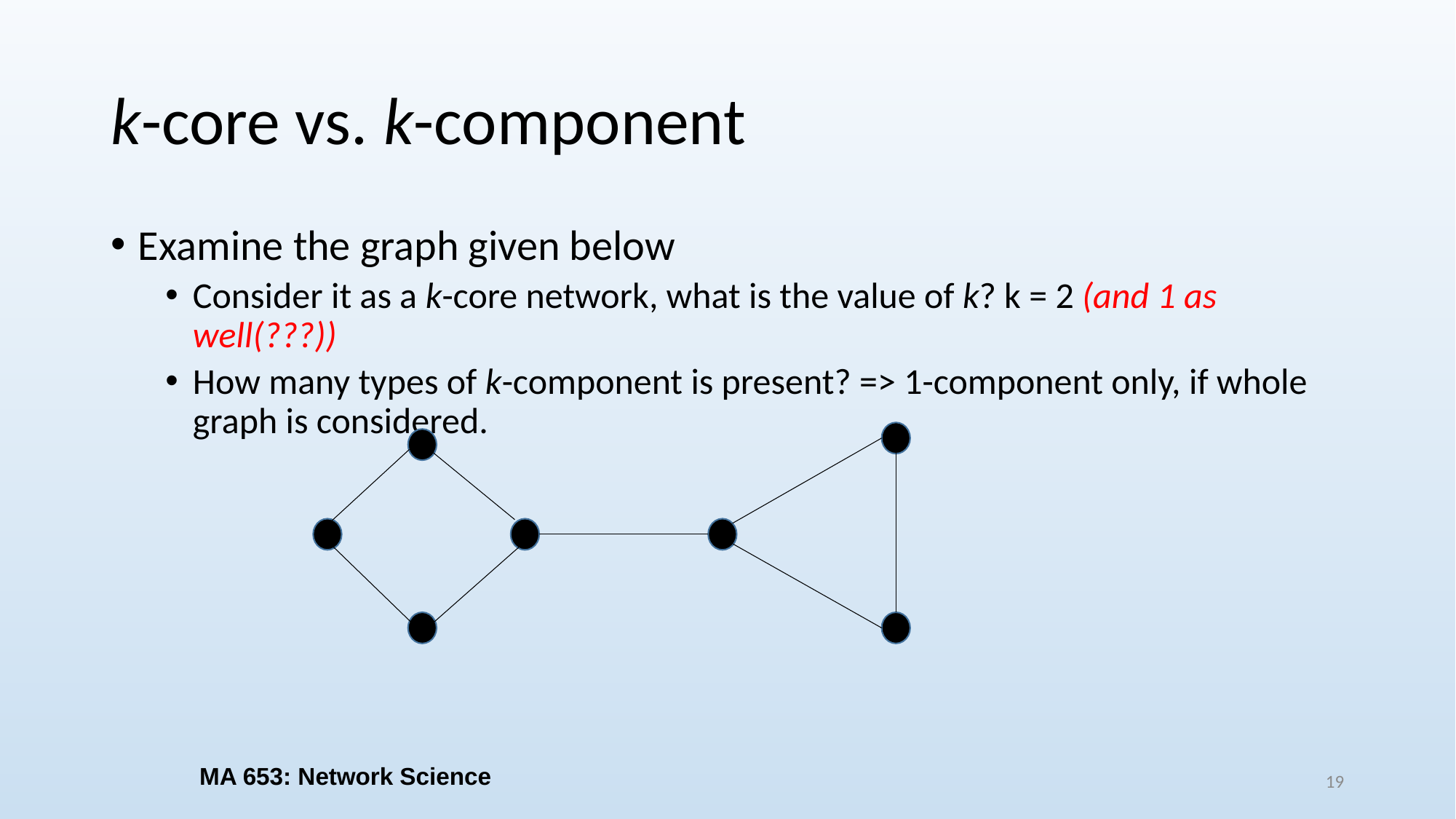

# k-core vs. k-component
Examine the graph given below
Consider it as a k-core network, what is the value of k? k = 2 (and 1 as well(???))
How many types of k-component is present? => 1-component only, if whole graph is considered.

MA 653: Network Science
19